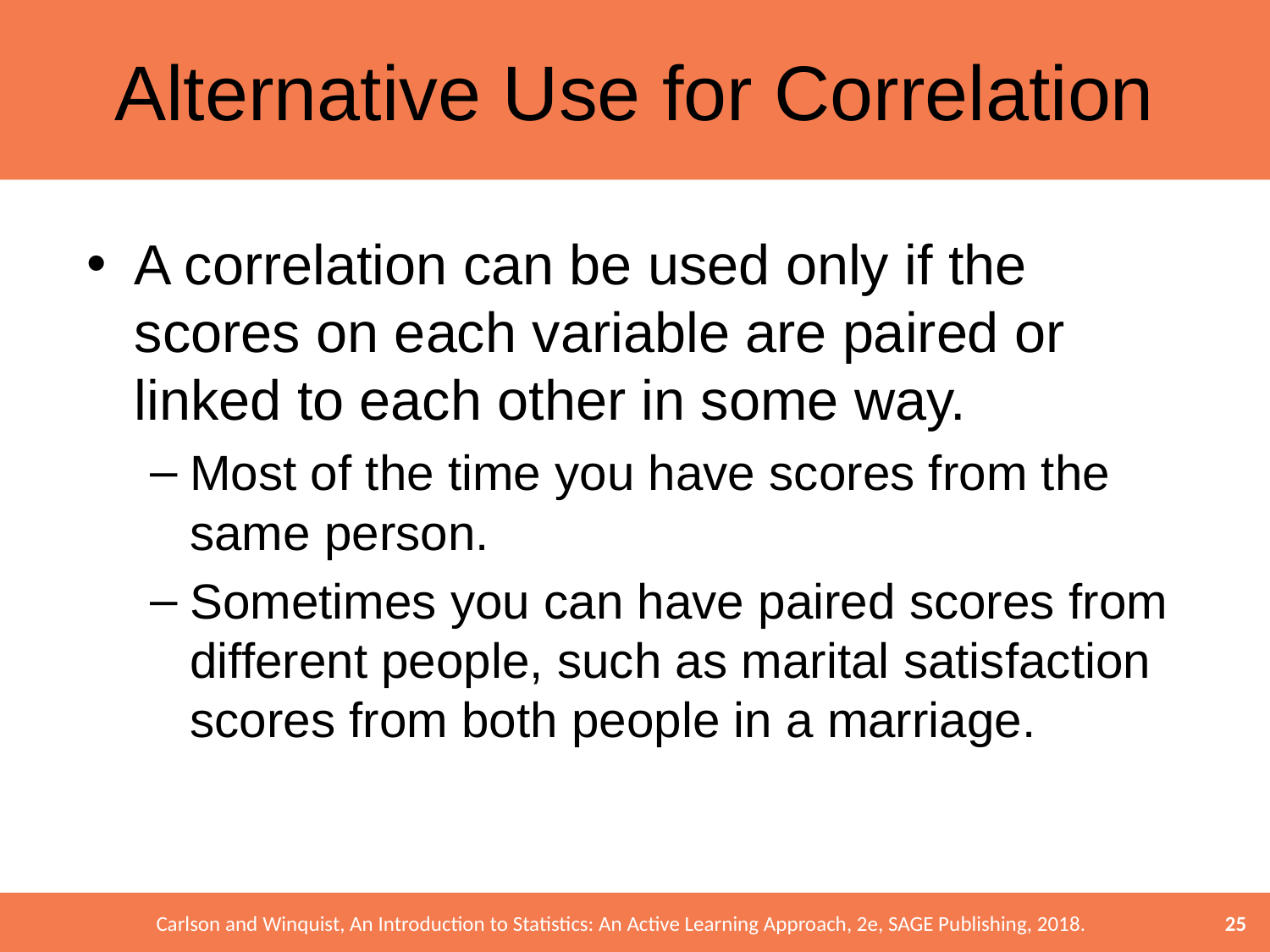

# Alternative Use for Correlation
A correlation can be used only if the scores on each variable are paired or linked to each other in some way.
Most of the time you have scores from the same person.
Sometimes you can have paired scores from different people, such as marital satisfaction scores from both people in a marriage.
25
Carlson and Winquist, An Introduction to Statistics: An Active Learning Approach, 2e, SAGE Publishing, 2018.